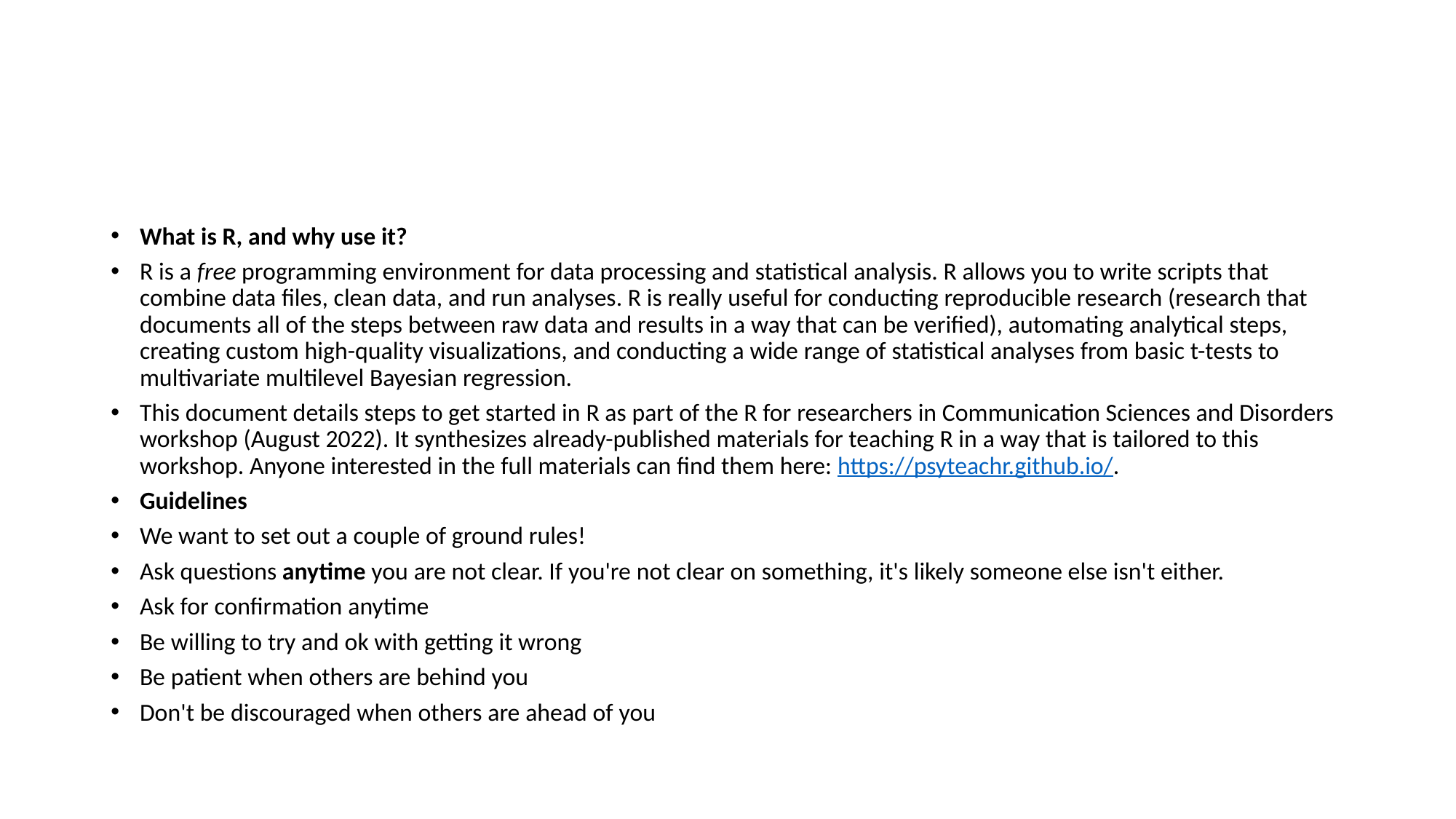

#
What is R, and why use it?
R is a free programming environment for data processing and statistical analysis. R allows you to write scripts that combine data files, clean data, and run analyses. R is really useful for conducting reproducible research (research that documents all of the steps between raw data and results in a way that can be verified), automating analytical steps, creating custom high-quality visualizations, and conducting a wide range of statistical analyses from basic t-tests to multivariate multilevel Bayesian regression.
This document details steps to get started in R as part of the R for researchers in Communication Sciences and Disorders workshop (August 2022). It synthesizes already-published materials for teaching R in a way that is tailored to this workshop. Anyone interested in the full materials can find them here: https://psyteachr.github.io/.
Guidelines
We want to set out a couple of ground rules!
Ask questions anytime you are not clear. If you're not clear on something, it's likely someone else isn't either.
Ask for confirmation anytime
Be willing to try and ok with getting it wrong
Be patient when others are behind you
Don't be discouraged when others are ahead of you